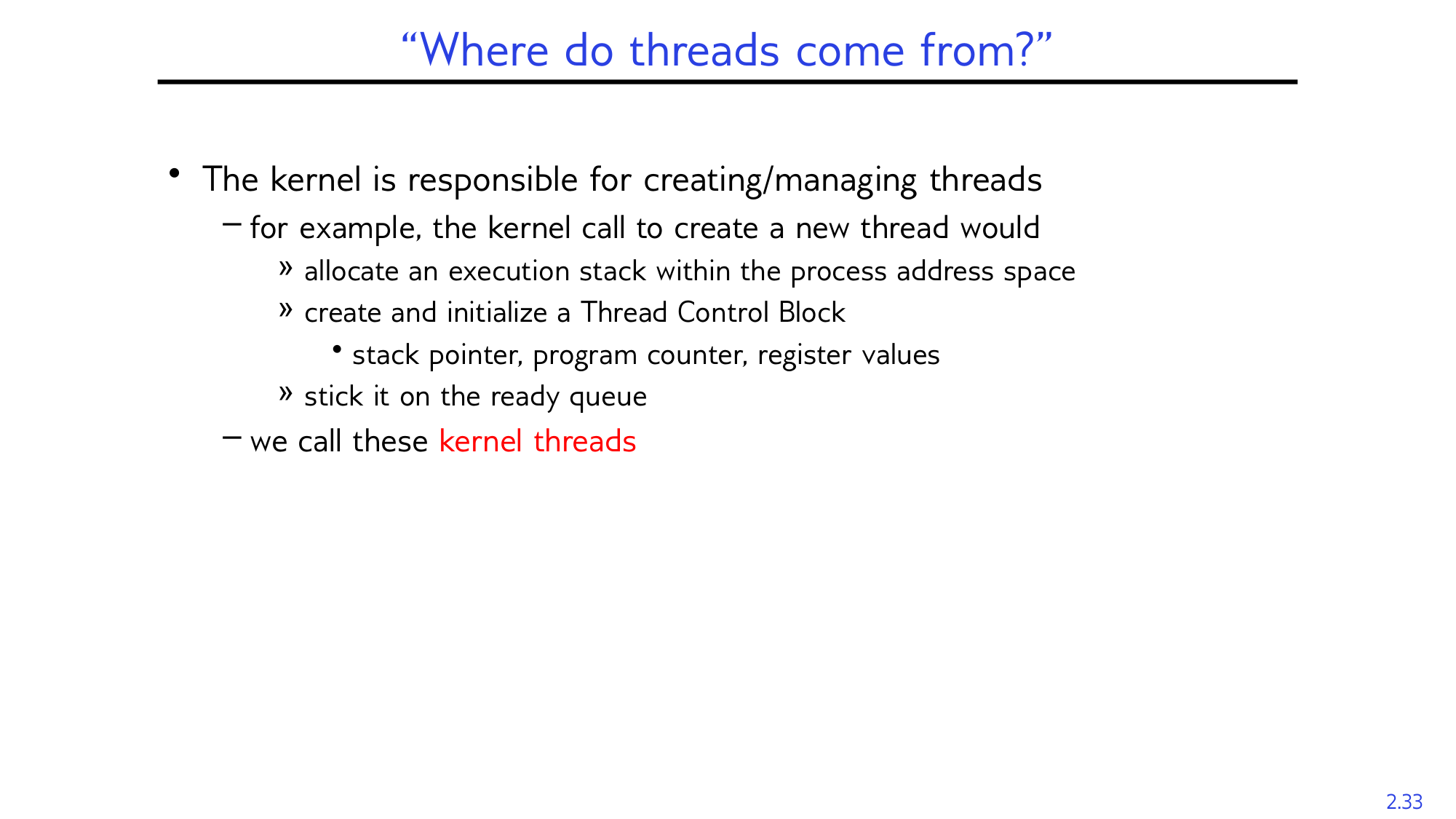

# “Where do threads come from?”
The kernel is responsible for creating/managing threads
for example, the kernel call to create a new thread would
allocate an execution stack within the process address space
create and initialize a Thread Control Block
stack pointer, program counter, register values
stick it on the ready queue
we call these kernel threads